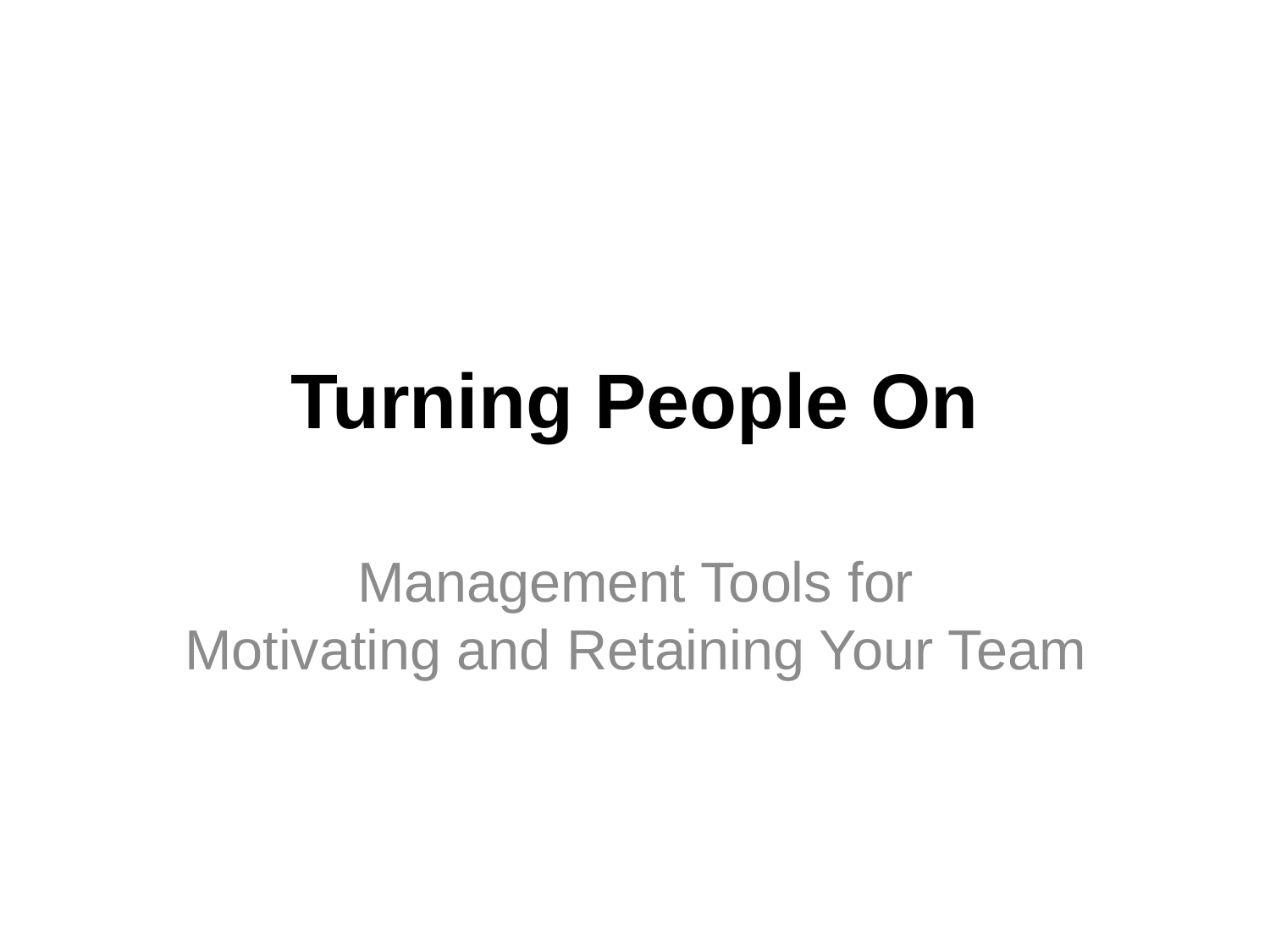

# Turning People On
Management Tools for
Motivating and Retaining Your Team